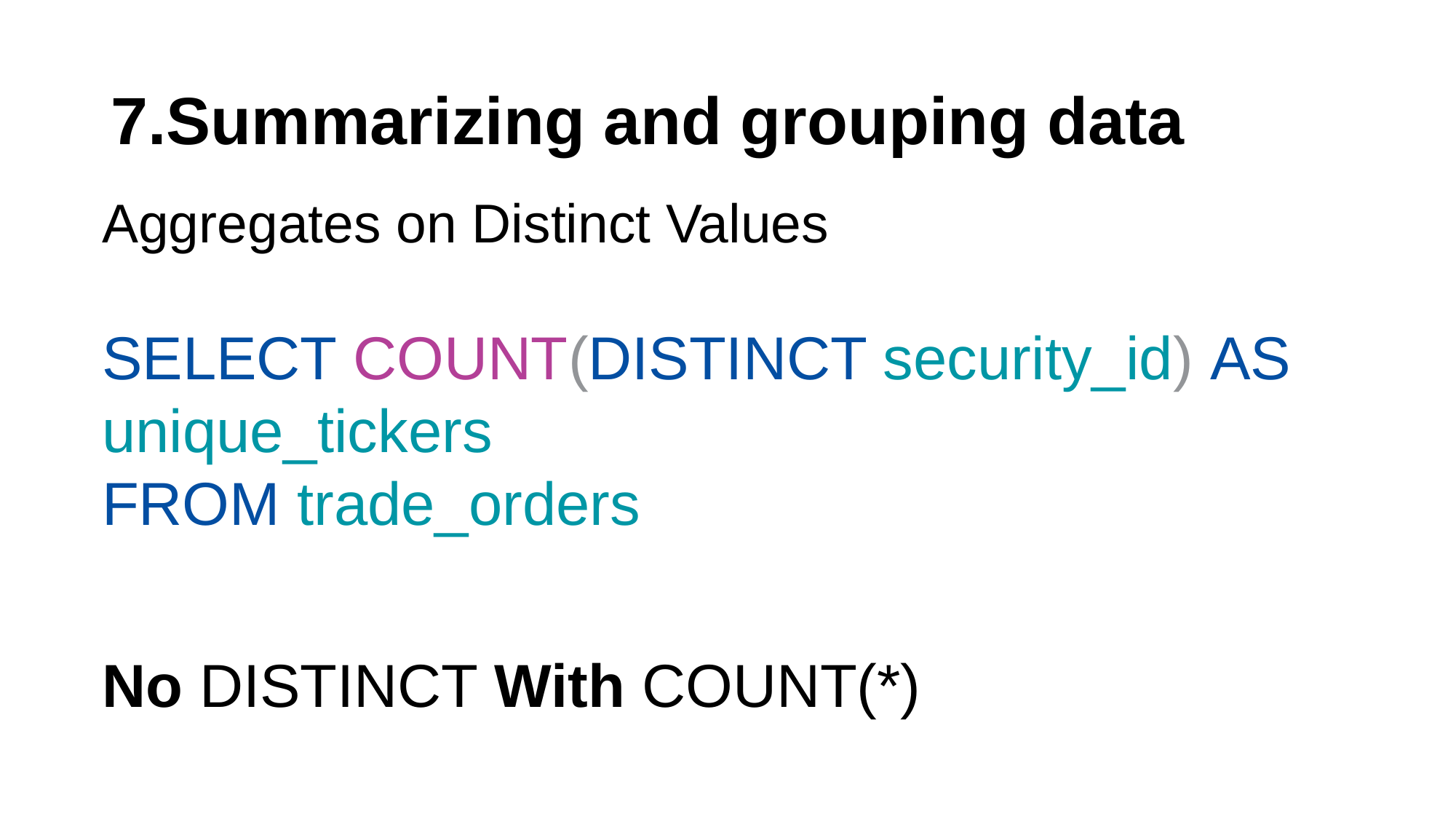

# 7.Summarizing and grouping data
Aggregates on Distinct Values
SELECT COUNT(DISTINCT security_id) AS unique_tickers
FROM trade_orders
No DISTINCT With COUNT(*)
59